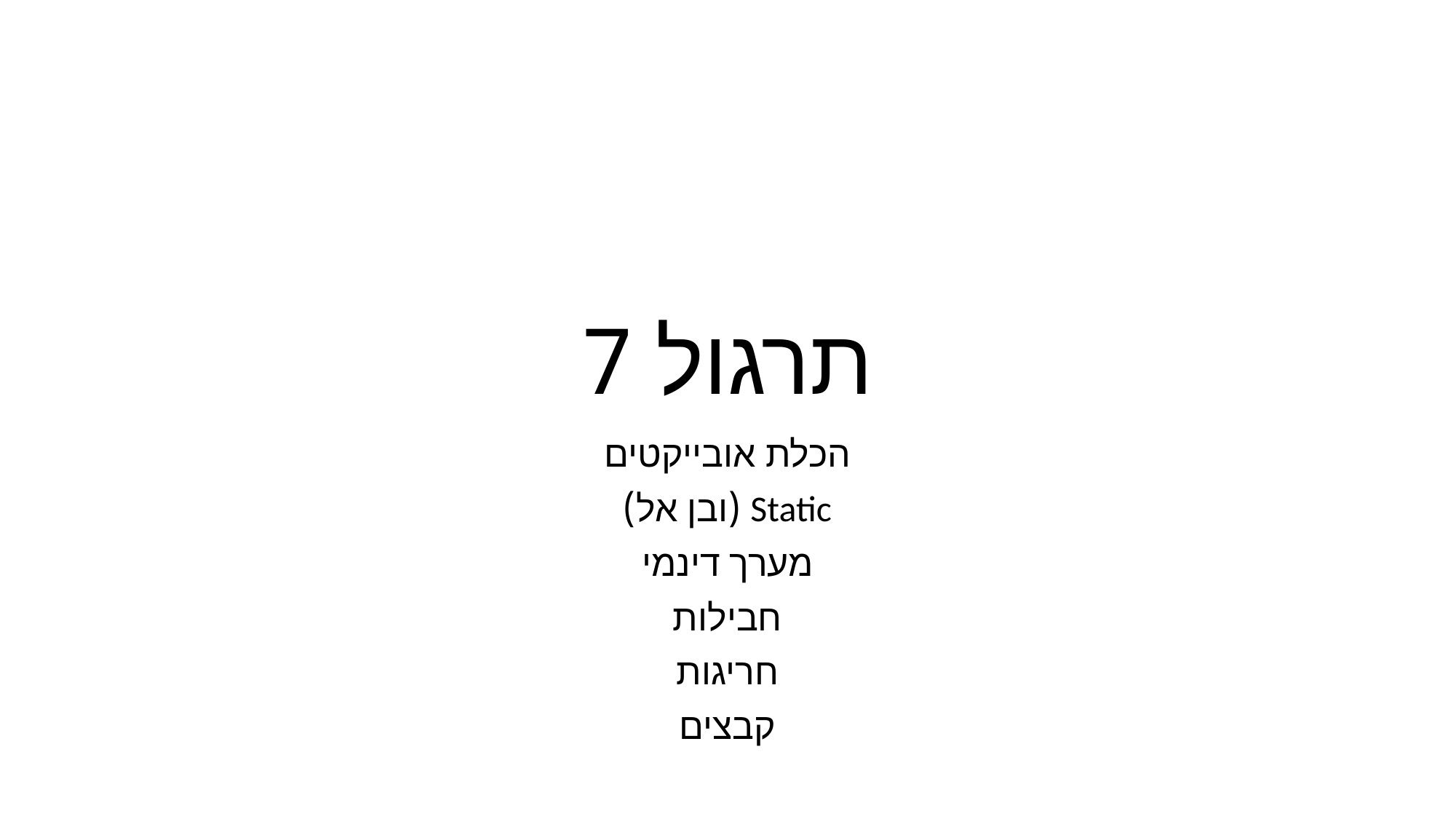

# תרגול 7
הכלת אובייקטים
Static (ובן אל)
מערך דינמי
חבילות
חריגות
קבצים